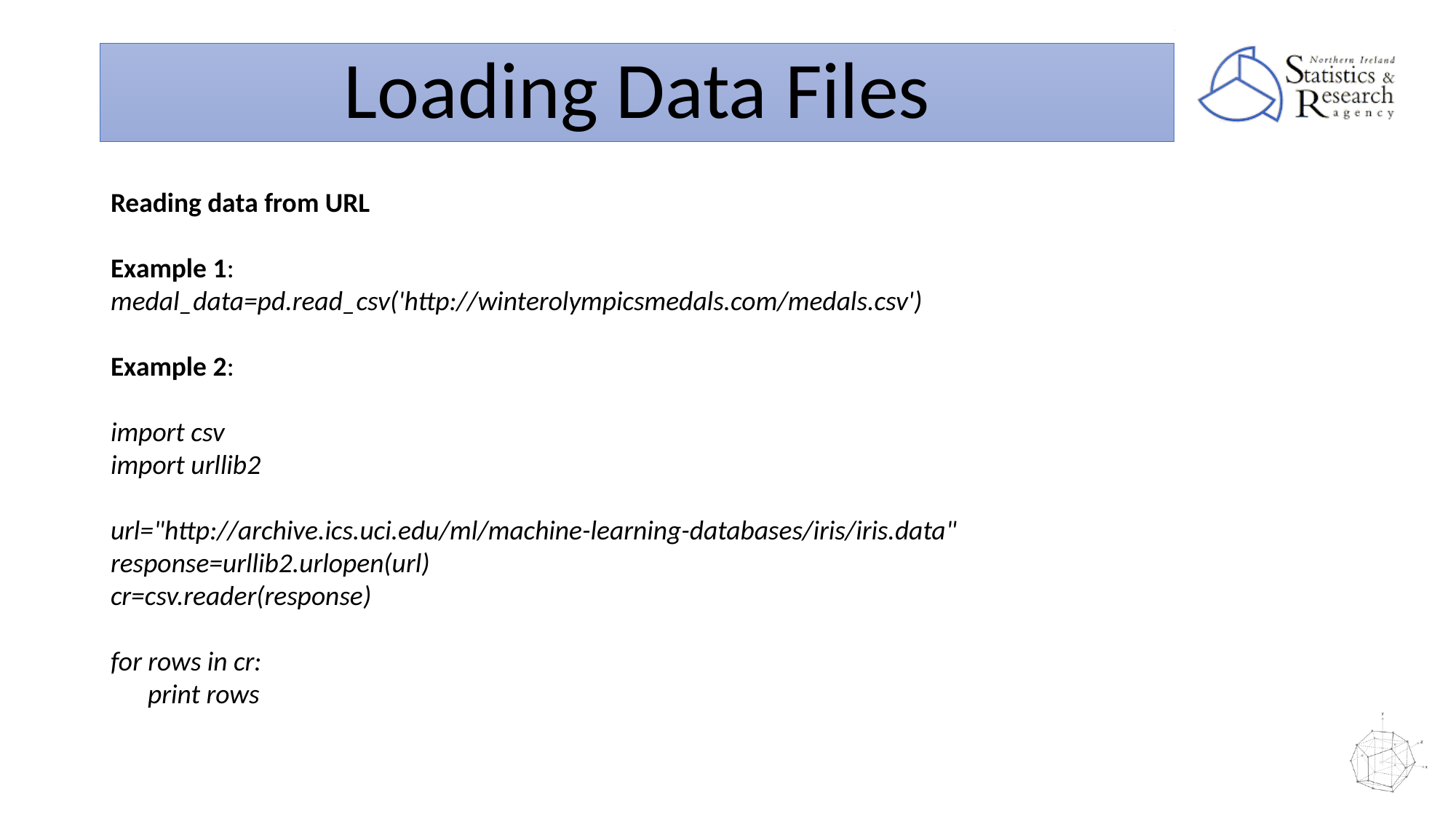

Loading Data Files
Reading data from URL

Example 1:
medal_data=pd.read_csv('http://winterolympicsmedals.com/medals.csv')

Example 2:

import csv
import urllib2

url="http://archive.ics.uci.edu/ml/machine-learning-databases/iris/iris.data"
response=urllib2.urlopen(url)
cr=csv.reader(response)

for rows in cr:
      print rows